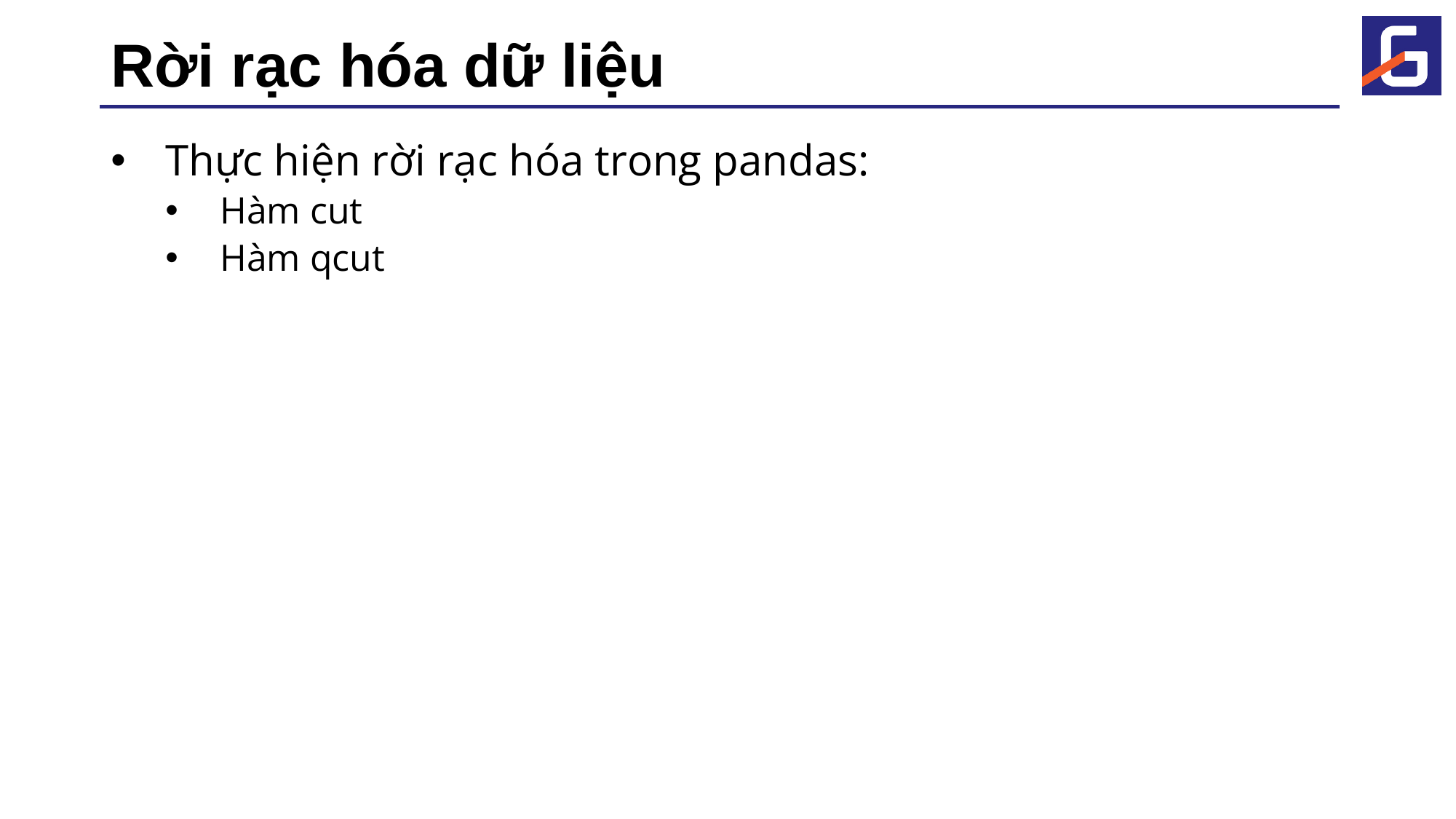

# Rời rạc hóa dữ liệu
Thực hiện rời rạc hóa trong pandas:
Hàm cut
Hàm qcut